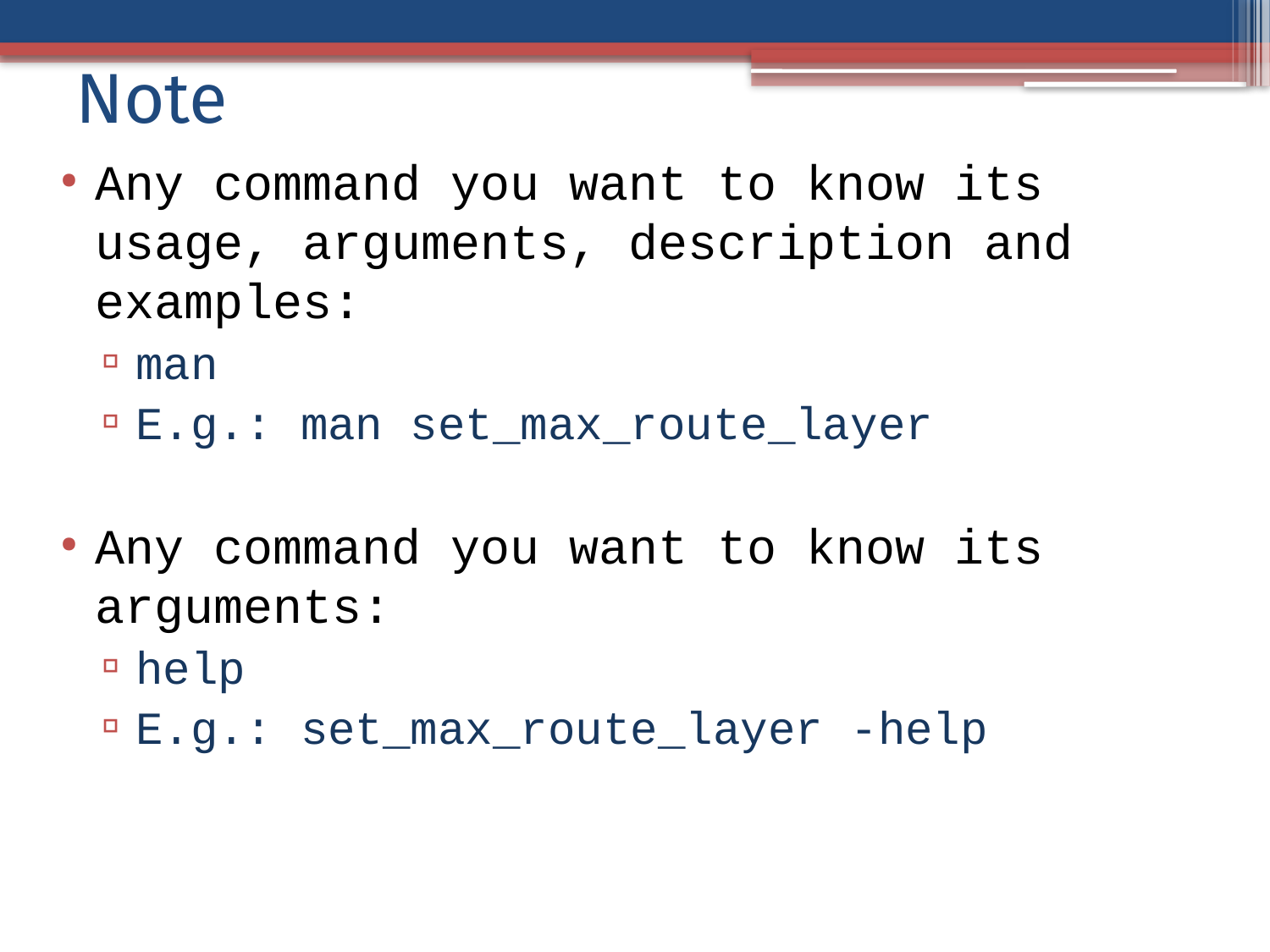

# Note
Any command you want to know its usage, arguments, description and examples:
man
E.g.: man set_max_route_layer

Any command you want to know its arguments:
help
E.g.: set_max_route_layer -help